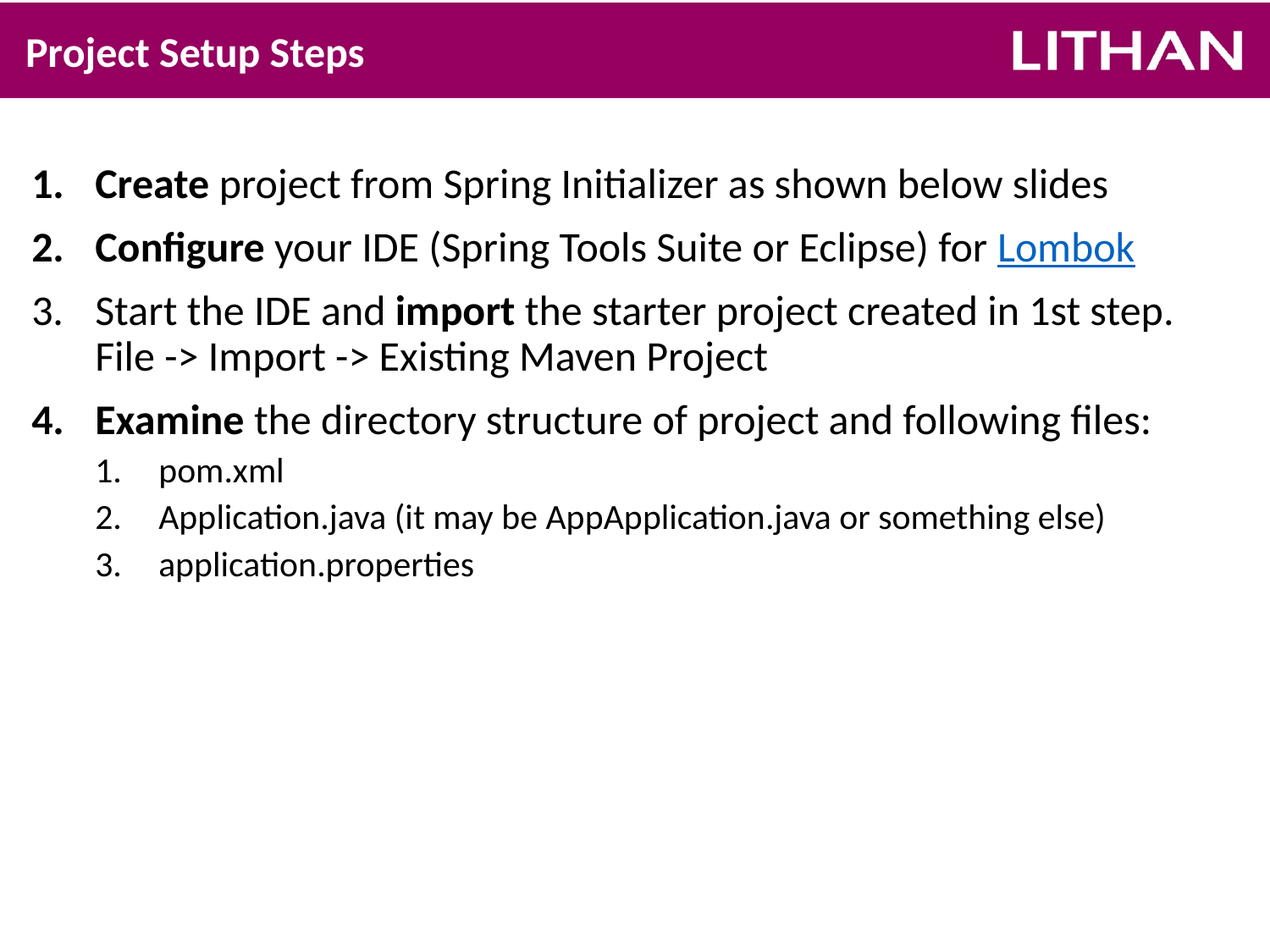

# Project Setup Steps
Create project from Spring Initializer as shown below slides
Configure your IDE (Spring Tools Suite or Eclipse) for Lombok
Start the IDE and import the starter project created in 1st step.
File -> Import -> Existing Maven Project
Examine the directory structure of project and following files:
pom.xml
Application.java (it may be AppApplication.java or something else)
application.properties